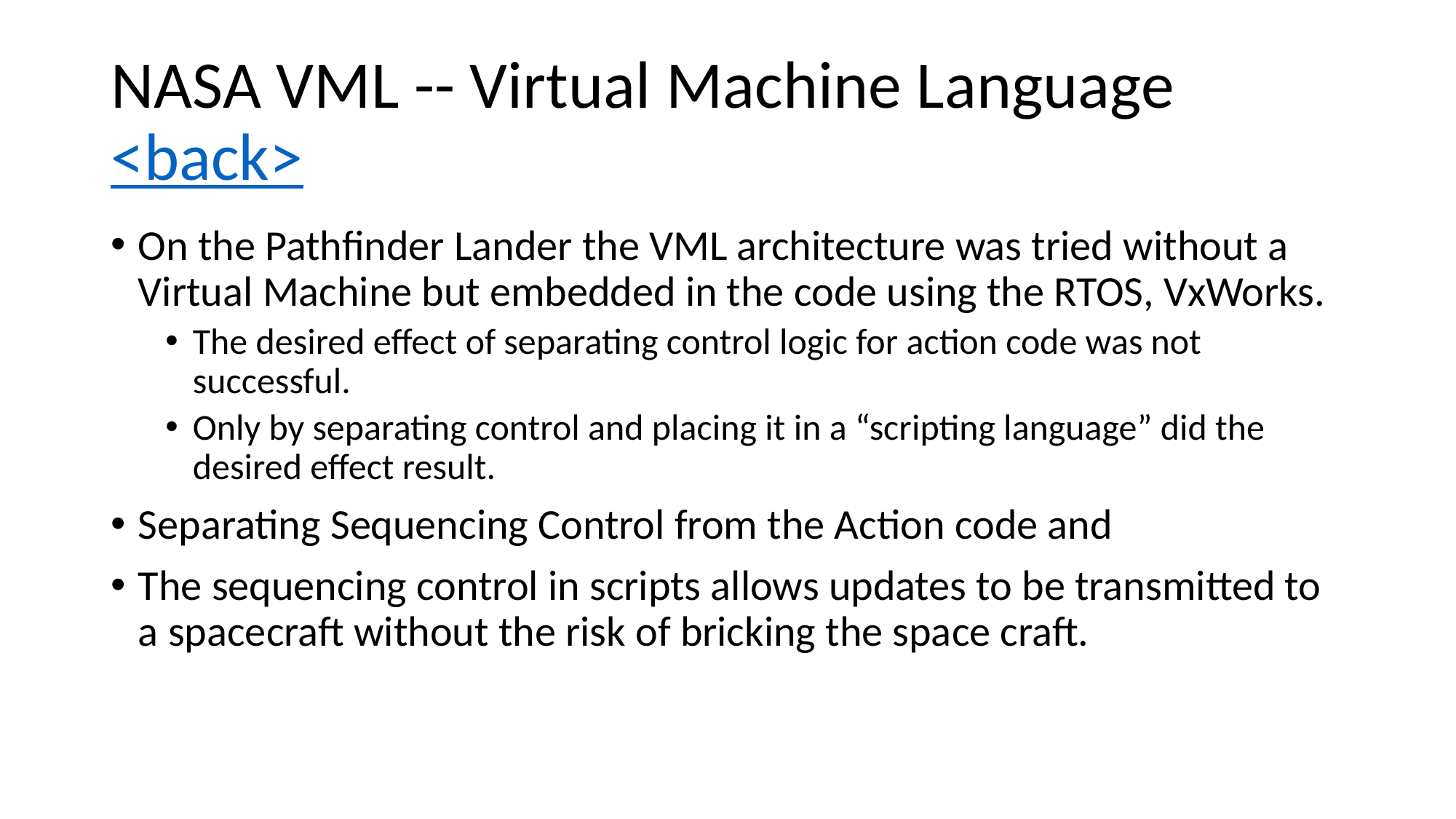

# NASA VML -- Virtual Machine Language <back>
On the Pathfinder Lander the VML architecture was tried without a Virtual Machine but embedded in the code using the RTOS, VxWorks.
The desired effect of separating control logic for action code was not successful.
Only by separating control and placing it in a “scripting language” did the desired effect result.
Separating Sequencing Control from the Action code and
The sequencing control in scripts allows updates to be transmitted to a spacecraft without the risk of bricking the space craft.